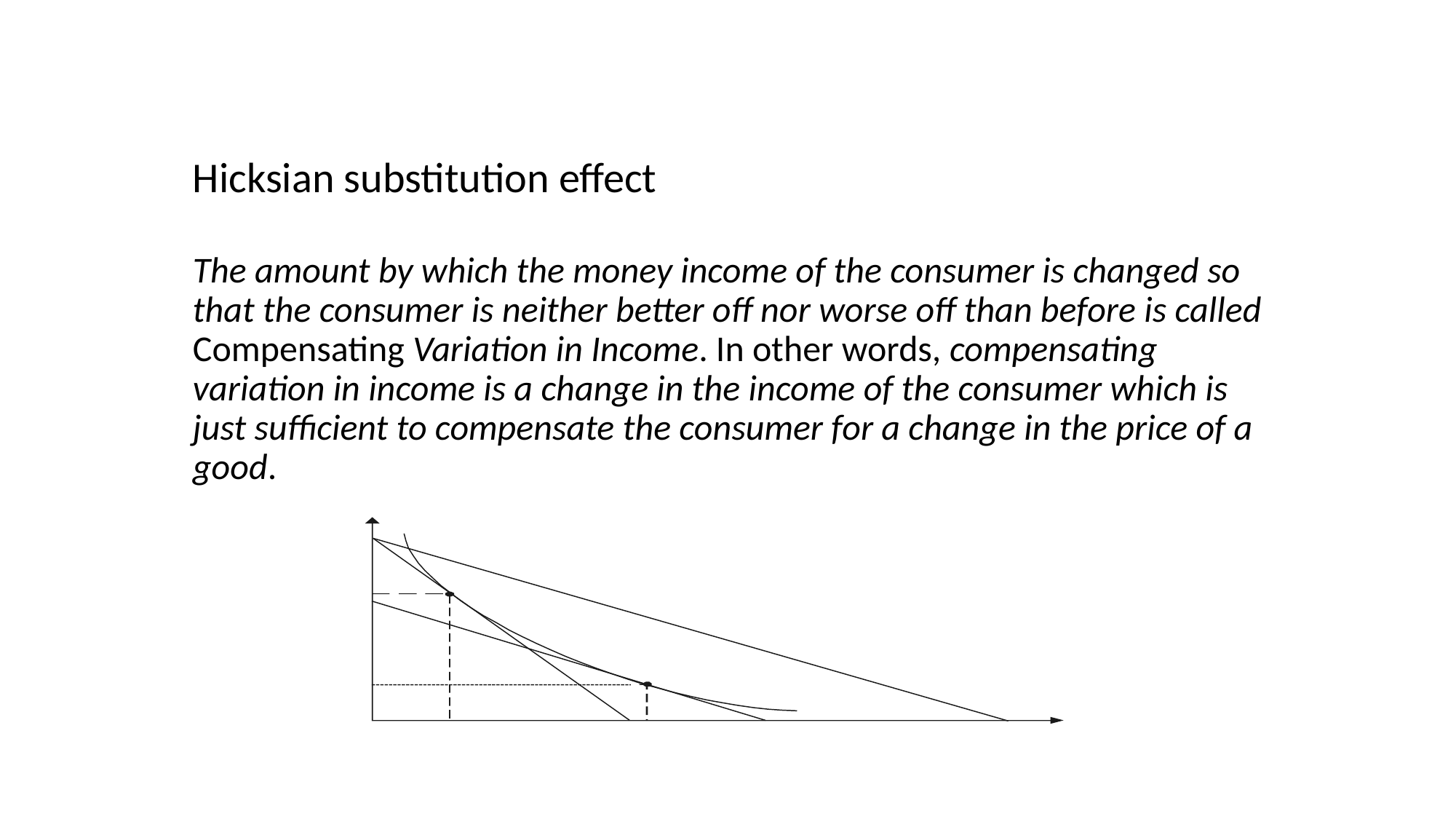

# Hicksian substitution effect
The amount by which the money income of the consumer is changed so that the consumer is neither better off nor worse off than before is called Compensating Variation in Income. In other words, compensating variation in income is a change in the income of the consumer which is just sufficient to compensate the consumer for a change in the price of a good.